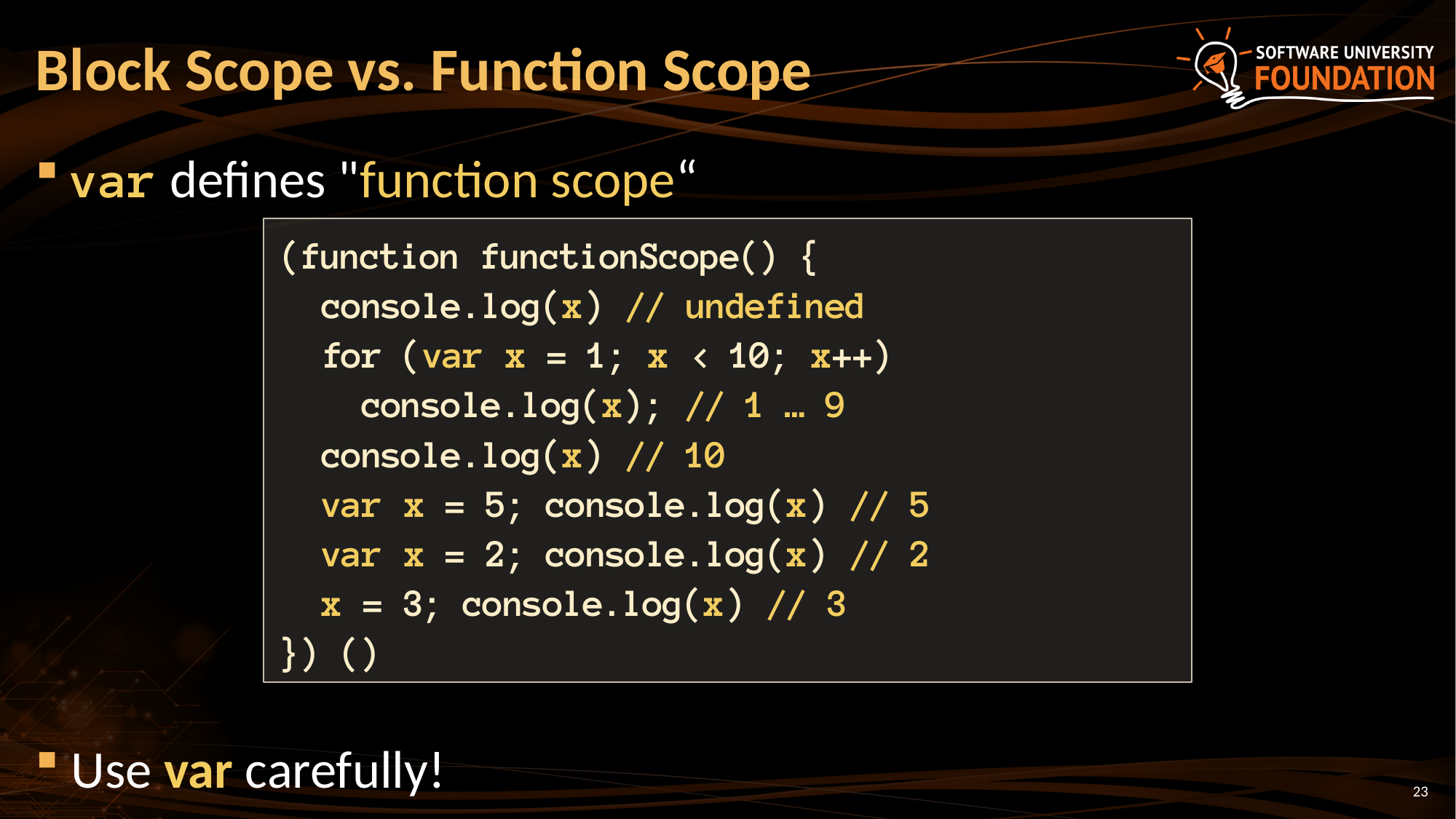

# Block Scope vs. Function Scope
var defines "function scope“

Use var carefully!
(function functionScope() {
  console.log(x) // undefined
  for (var x = 1; x < 10; x++)
    console.log(x); // 1 … 9
  console.log(x) // 10
  var x = 5; console.log(x) // 5
  var x = 2; console.log(x) // 2
  x = 3; console.log(x) // 3
}) ()
23